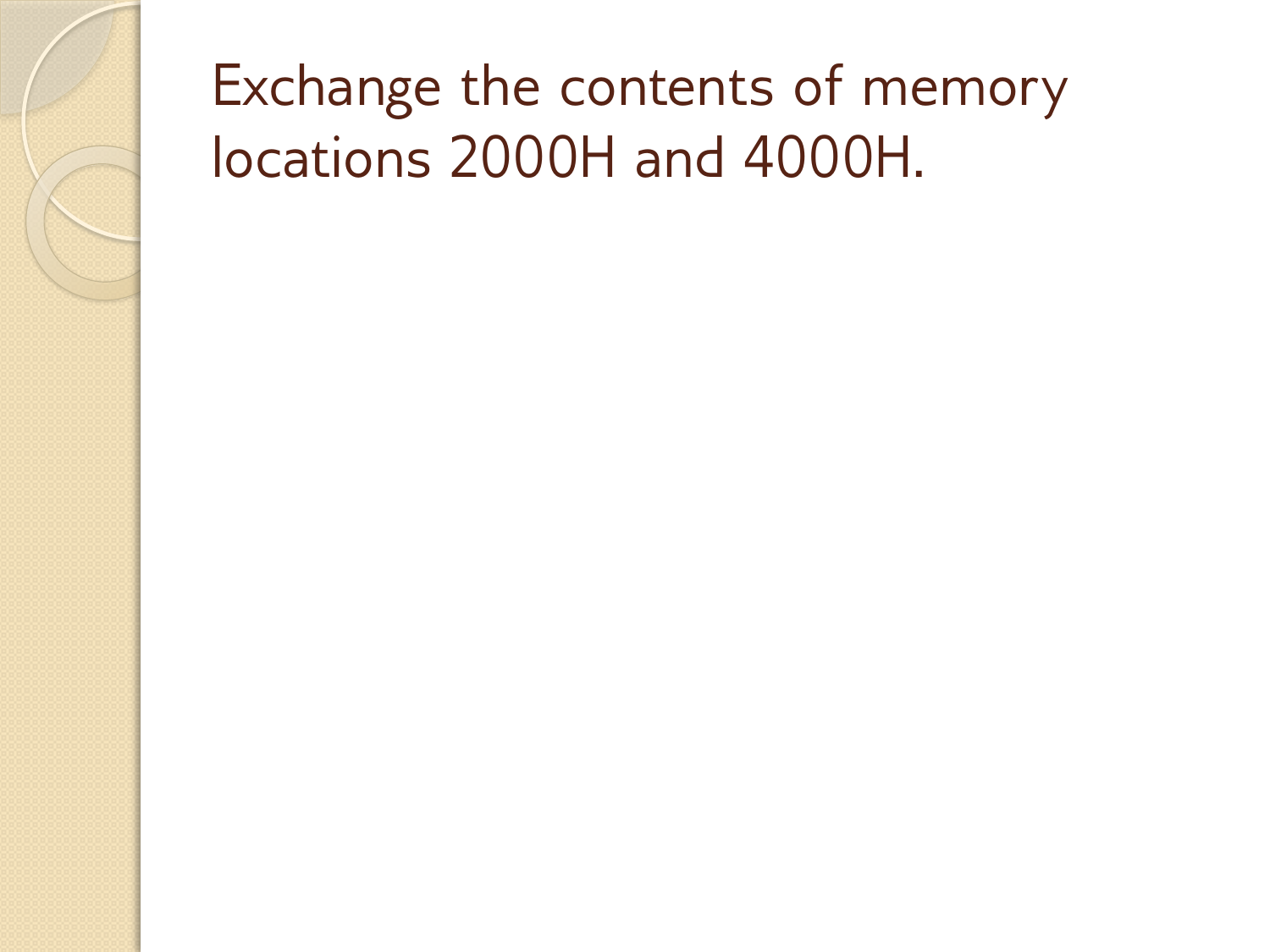

# Exchange the contents of memory locations 2000H and 4000H.